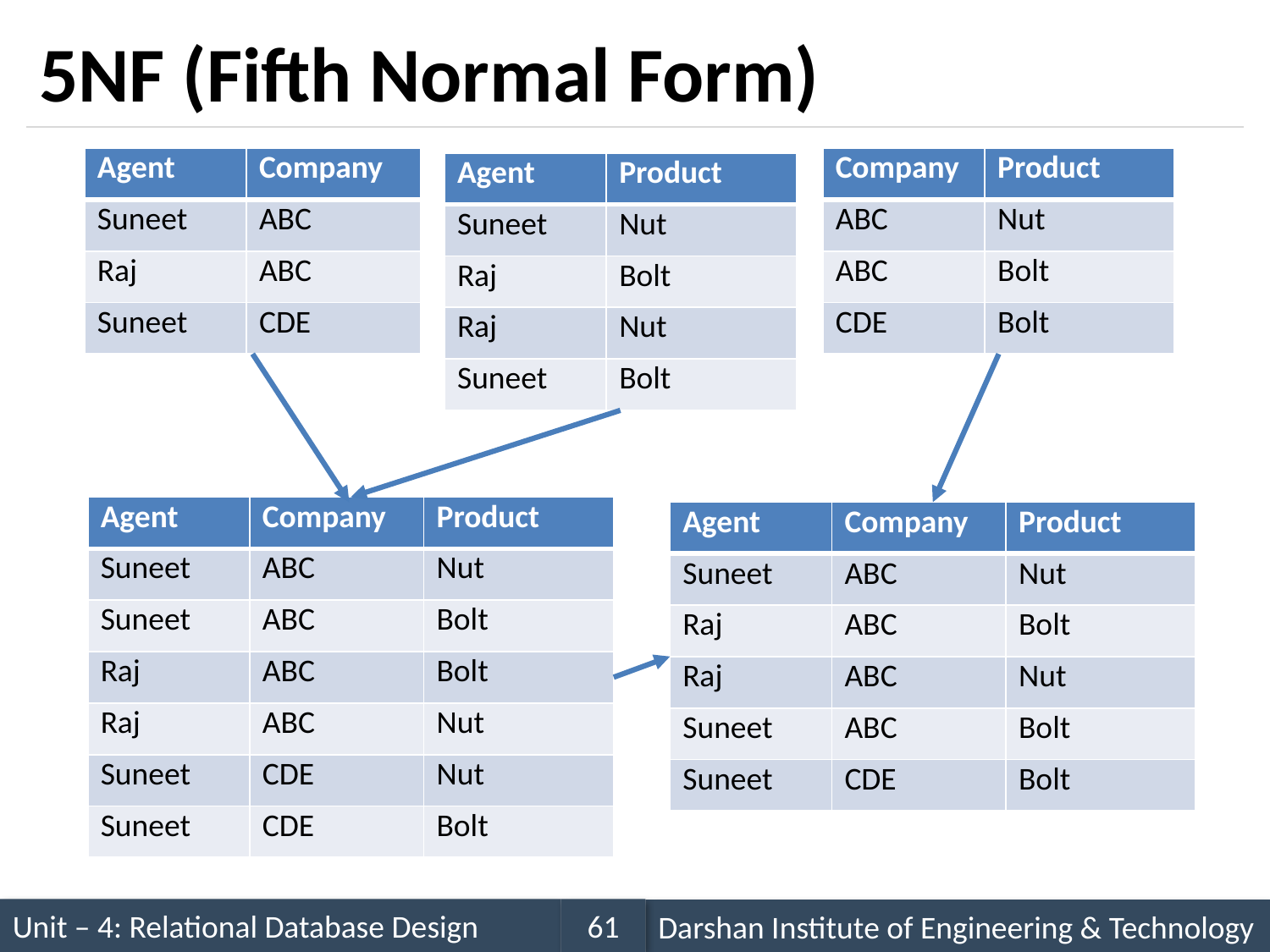

# 5NF (Fifth Normal Form)

| Agent | Company |
| --- | --- |
| Suneet | ABC |
| Raj | ABC |
| Suneet | CDE |
| Company | Product |
| --- | --- |
| ABC | Nut |
| ABC | Bolt |
| CDE | Bolt |
| Agent | Product |
| --- | --- |
| Suneet | Nut |
| Raj | Bolt |
| Raj | Nut |
| Suneet | Bolt |
| Agent | Company | Product |
| --- | --- | --- |
| Suneet | ABC | Nut |
| Suneet | ABC | Bolt |
| Raj | ABC | Bolt |
| Raj | ABC | Nut |
| Suneet | CDE | Nut |
| Suneet | CDE | Bolt |
| Agent | Company | Product |
| --- | --- | --- |
| Suneet | ABC | Nut |
| Raj | ABC | Bolt |
| Raj | ABC | Nut |
| Suneet | ABC | Bolt |
| Suneet | CDE | Bolt |